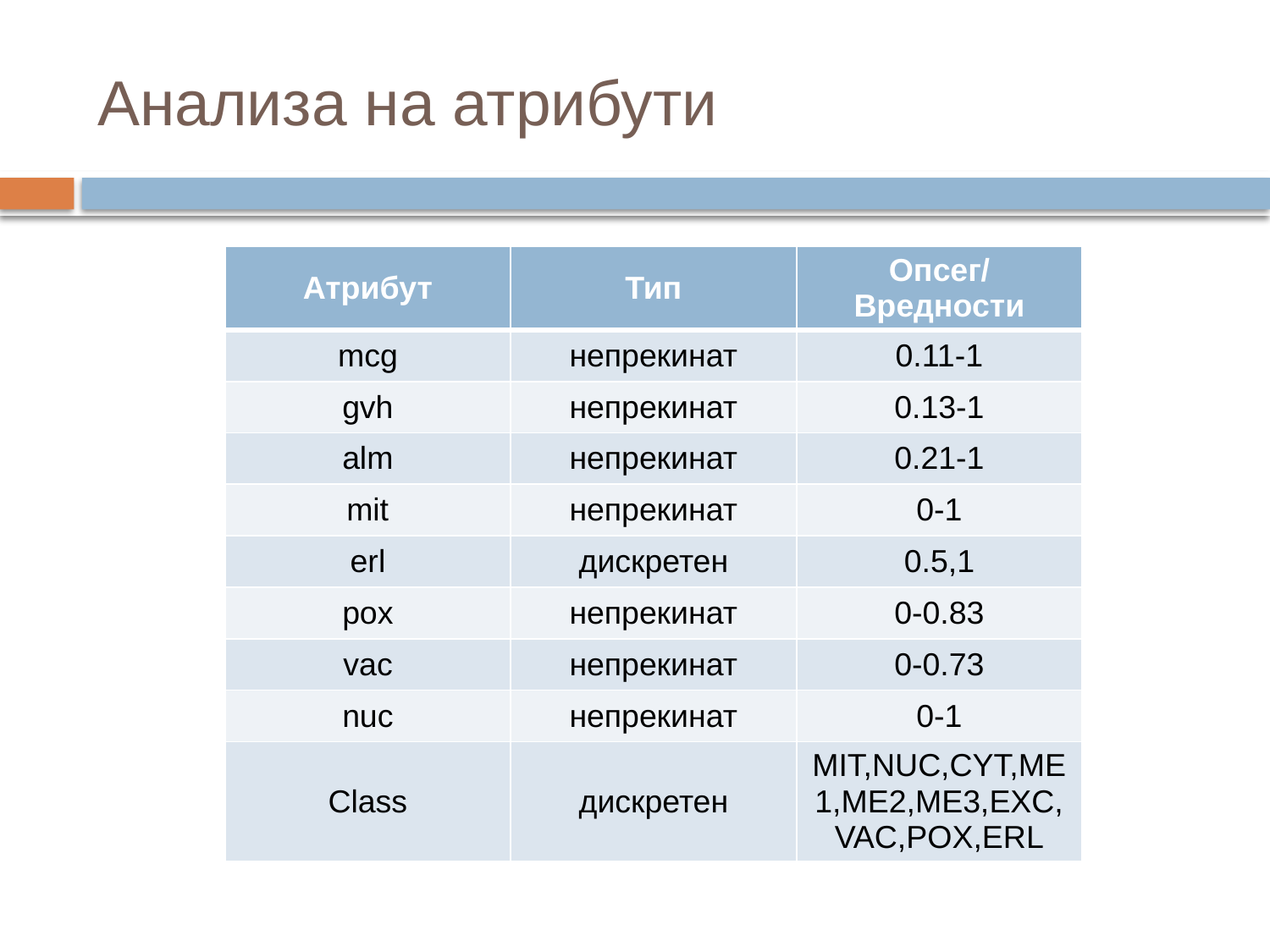

# Анализа на атрибути
| Атрибут | Тип | Опсег/Вредности |
| --- | --- | --- |
| mcg | непрекинат | 0.11-1 |
| gvh | непрекинат | 0.13-1 |
| alm | непрекинат | 0.21-1 |
| mit | непрекинат | 0-1 |
| erl | дискретен | 0.5,1 |
| pox | непрекинат | 0-0.83 |
| vac | непрекинат | 0-0.73 |
| nuc | непрекинат | 0-1 |
| Class | дискретен | MIT,NUC,CYT,ME1,ME2,ME3,EXC,VAC,POX,ERL |